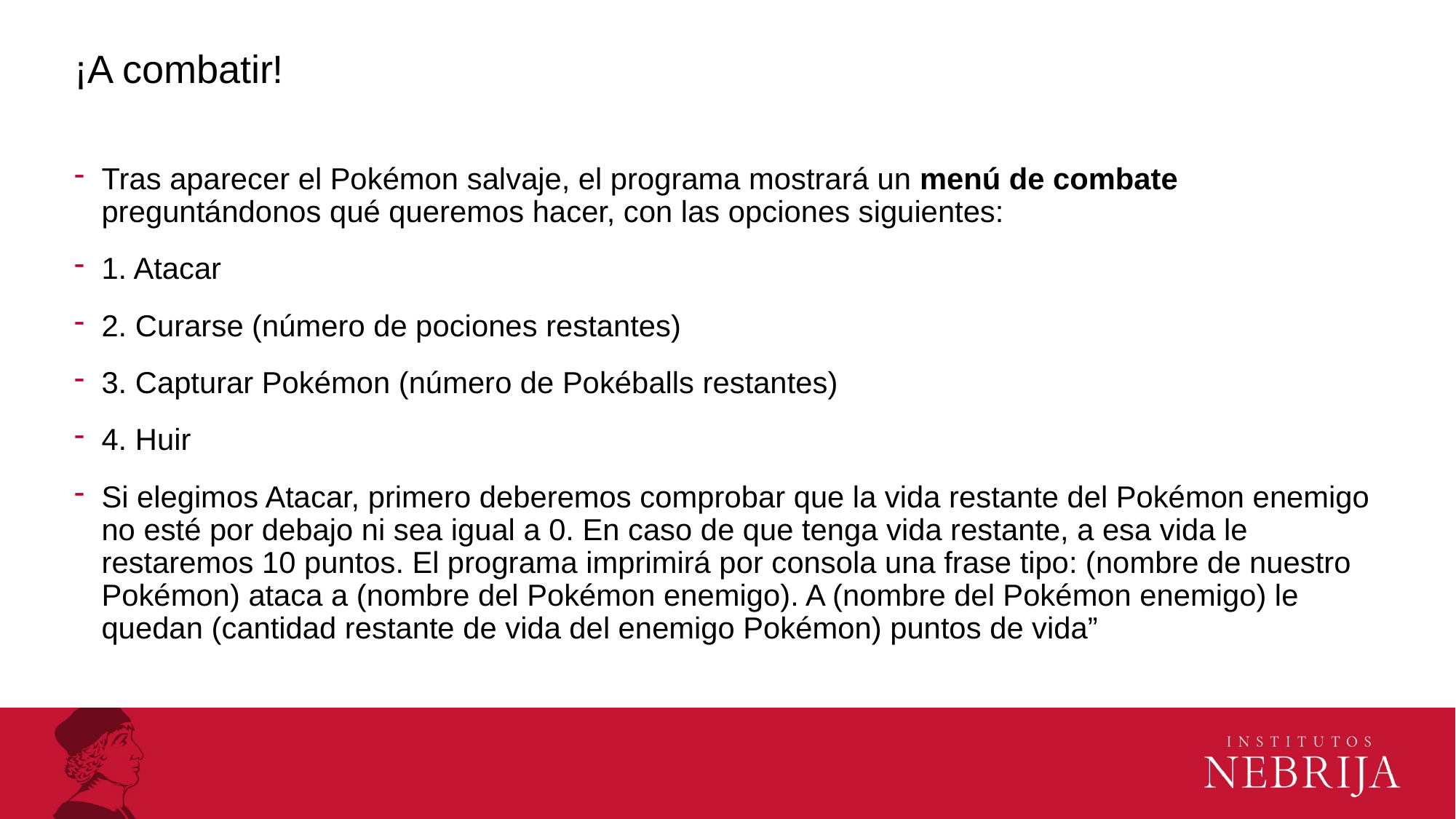

# ¡A combatir!
Tras aparecer el Pokémon salvaje, el programa mostrará un menú de combate preguntándonos qué queremos hacer, con las opciones siguientes:
1. Atacar
2. Curarse (número de pociones restantes)
3. Capturar Pokémon (número de Pokéballs restantes)
4. Huir
Si elegimos Atacar, primero deberemos comprobar que la vida restante del Pokémon enemigo no esté por debajo ni sea igual a 0. En caso de que tenga vida restante, a esa vida le restaremos 10 puntos. El programa imprimirá por consola una frase tipo: (nombre de nuestro Pokémon) ataca a (nombre del Pokémon enemigo). A (nombre del Pokémon enemigo) le quedan (cantidad restante de vida del enemigo Pokémon) puntos de vida”